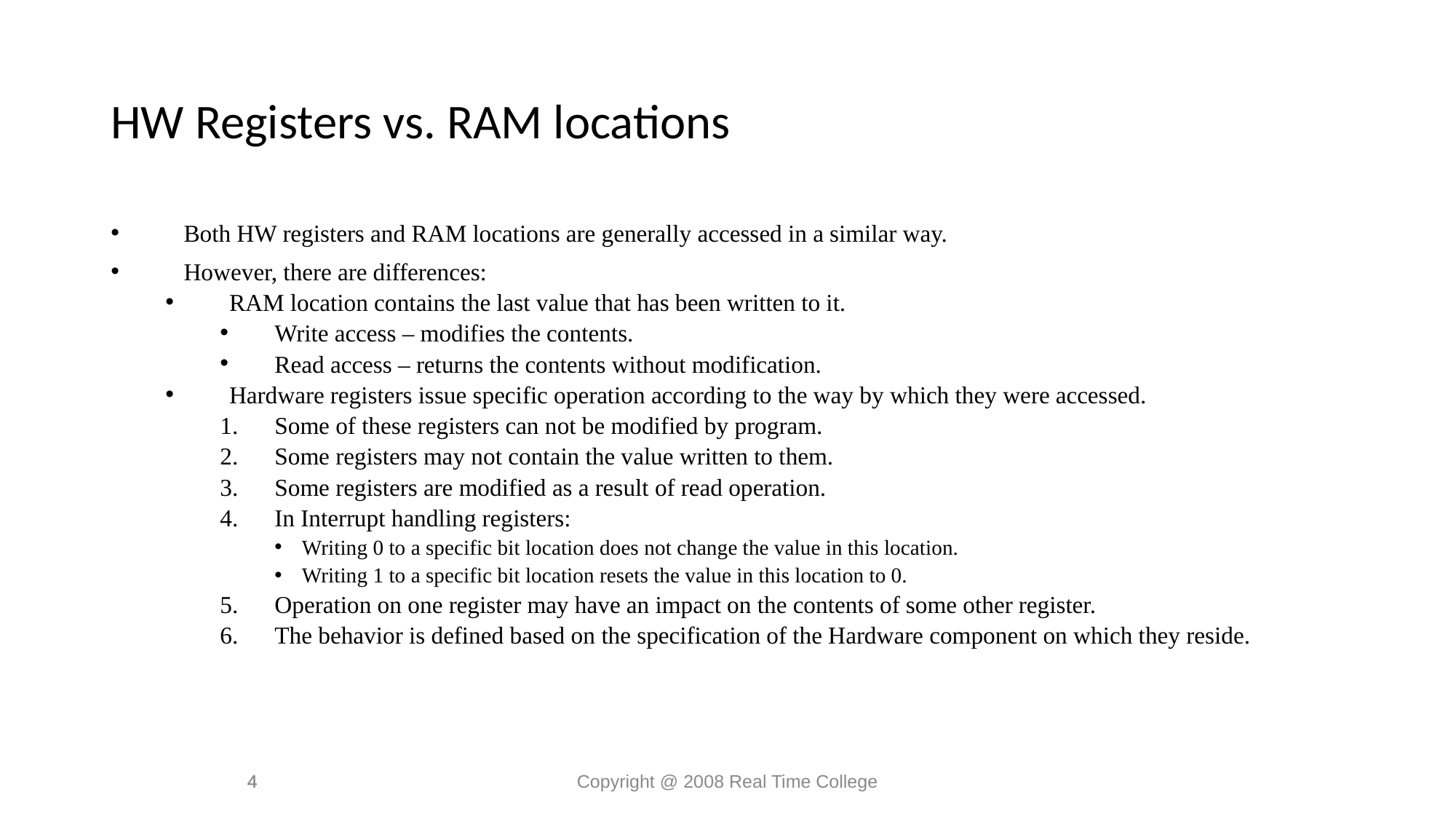

HW Registers vs. RAM locations
Both HW registers and RAM locations are generally accessed in a similar way.
However, there are differences:
RAM location contains the last value that has been written to it.
Write access – modifies the contents.
Read access – returns the contents without modification.
Hardware registers issue specific operation according to the way by which they were accessed.
Some of these registers can not be modified by program.
Some registers may not contain the value written to them.
Some registers are modified as a result of read operation.
In Interrupt handling registers:
Writing 0 to a specific bit location does not change the value in this location.
Writing 1 to a specific bit location resets the value in this location to 0.
Operation on one register may have an impact on the contents of some other register.
The behavior is defined based on the specification of the Hardware component on which they reside.

4
4
Copyright @ 2008 Real Time College